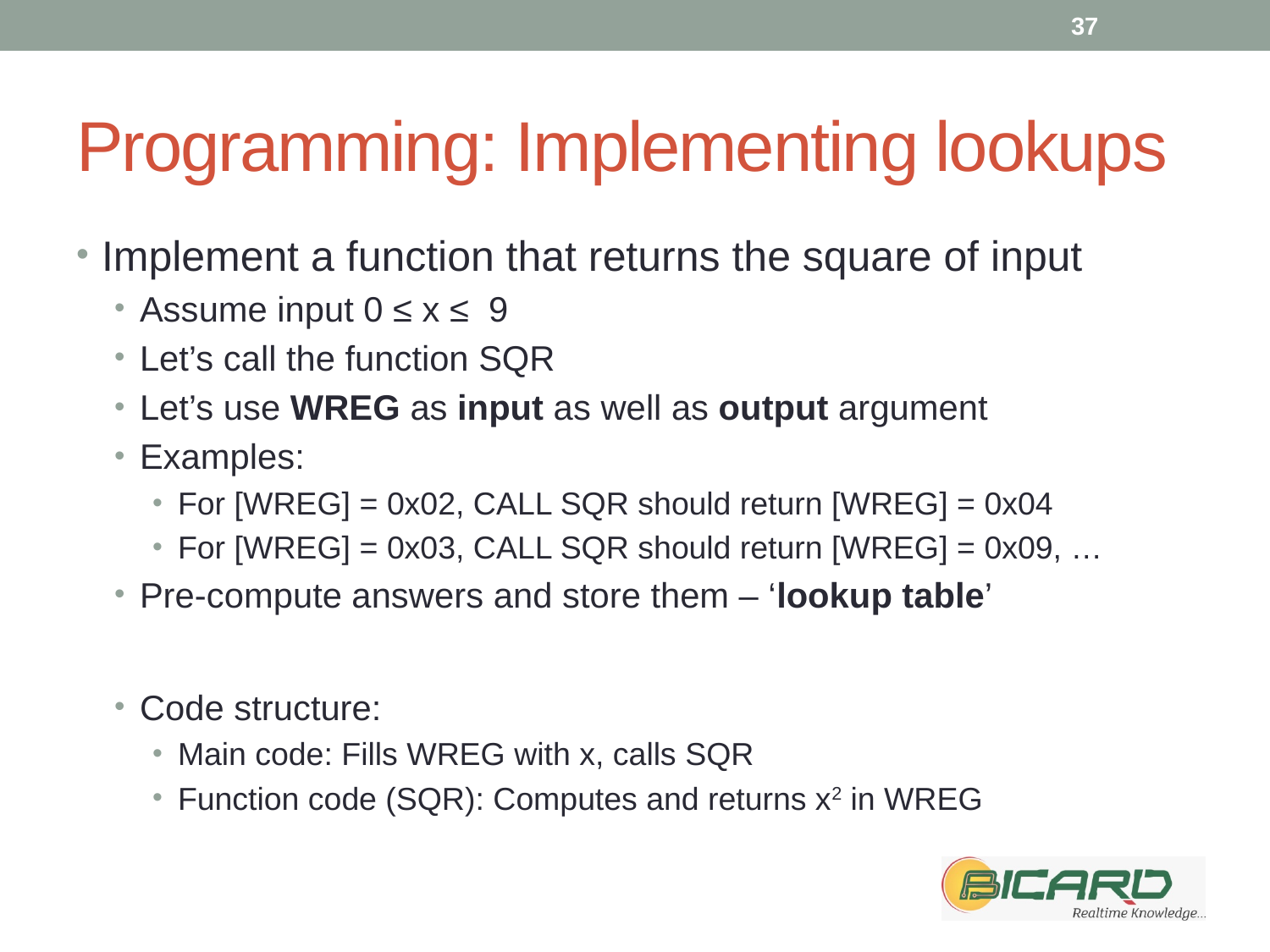

37
# Programming: Implementing lookups
Implement a function that returns the square of input
Assume input 0 ≤ x ≤  9
Let’s call the function SQR
Let’s use WREG as input as well as output argument
Examples:
For [WREG] = 0x02, CALL SQR should return [WREG] = 0x04
For [WREG] = 0x03, CALL SQR should return [WREG] = 0x09, …
Pre-compute answers and store them – ‘lookup table’

Code structure:
Main code: Fills WREG with x, calls SQR
Function code (SQR): Computes and returns x2 in WREG